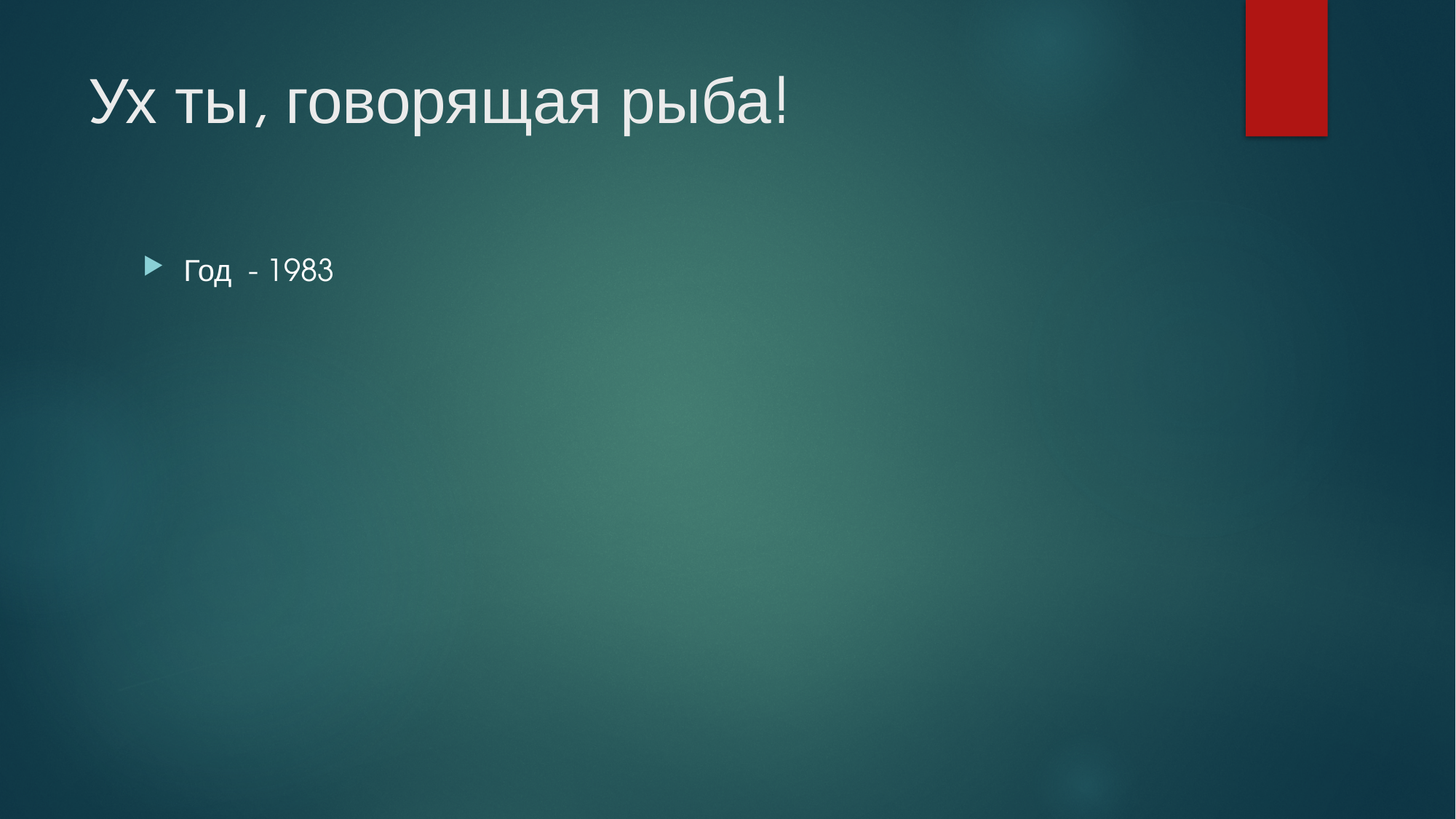

# Ух ты, говорящая рыба!
Год  - 1983